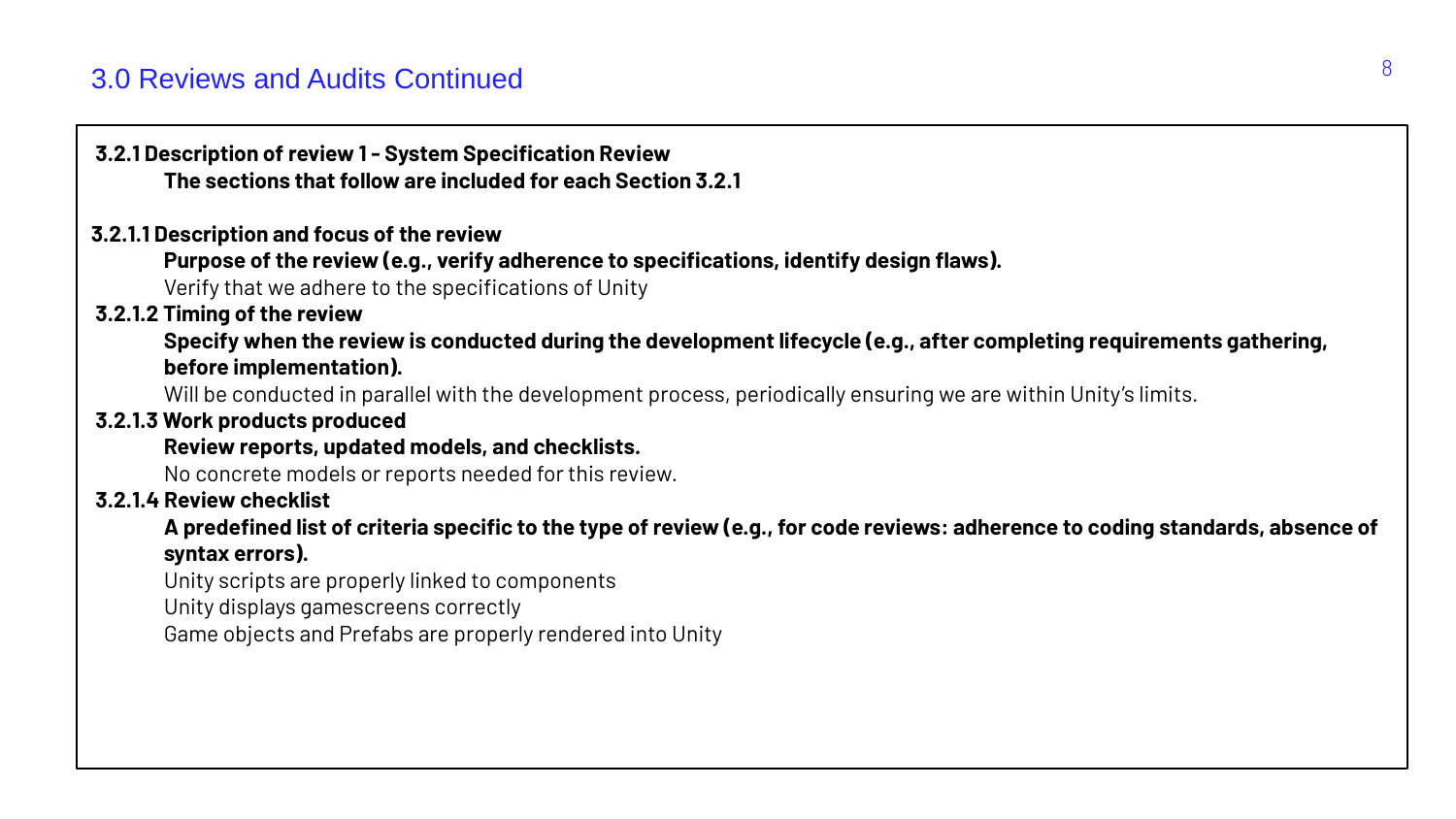

8
3.0 Reviews and Audits Continued

 3.2.1 Description of review 1 - System Specification Review
The sections that follow are included for each Section 3.2.1

3.2.1.1 Description and focus of the review
Purpose of the review (e.g., verify adherence to specifications, identify design flaws).
Verify that we adhere to the specifications of Unity
 3.2.1.2 Timing of the review
Specify when the review is conducted during the development lifecycle (e.g., after completing requirements gathering, before implementation).
Will be conducted in parallel with the development process, periodically ensuring we are within Unity’s limits.
 3.2.1.3 Work products produced
Review reports, updated models, and checklists.
No concrete models or reports needed for this review.
 3.2.1.4 Review checklist
A predefined list of criteria specific to the type of review (e.g., for code reviews: adherence to coding standards, absence of syntax errors).
Unity scripts are properly linked to components
Unity displays gamescreens correctly
Game objects and Prefabs are properly rendered into Unity